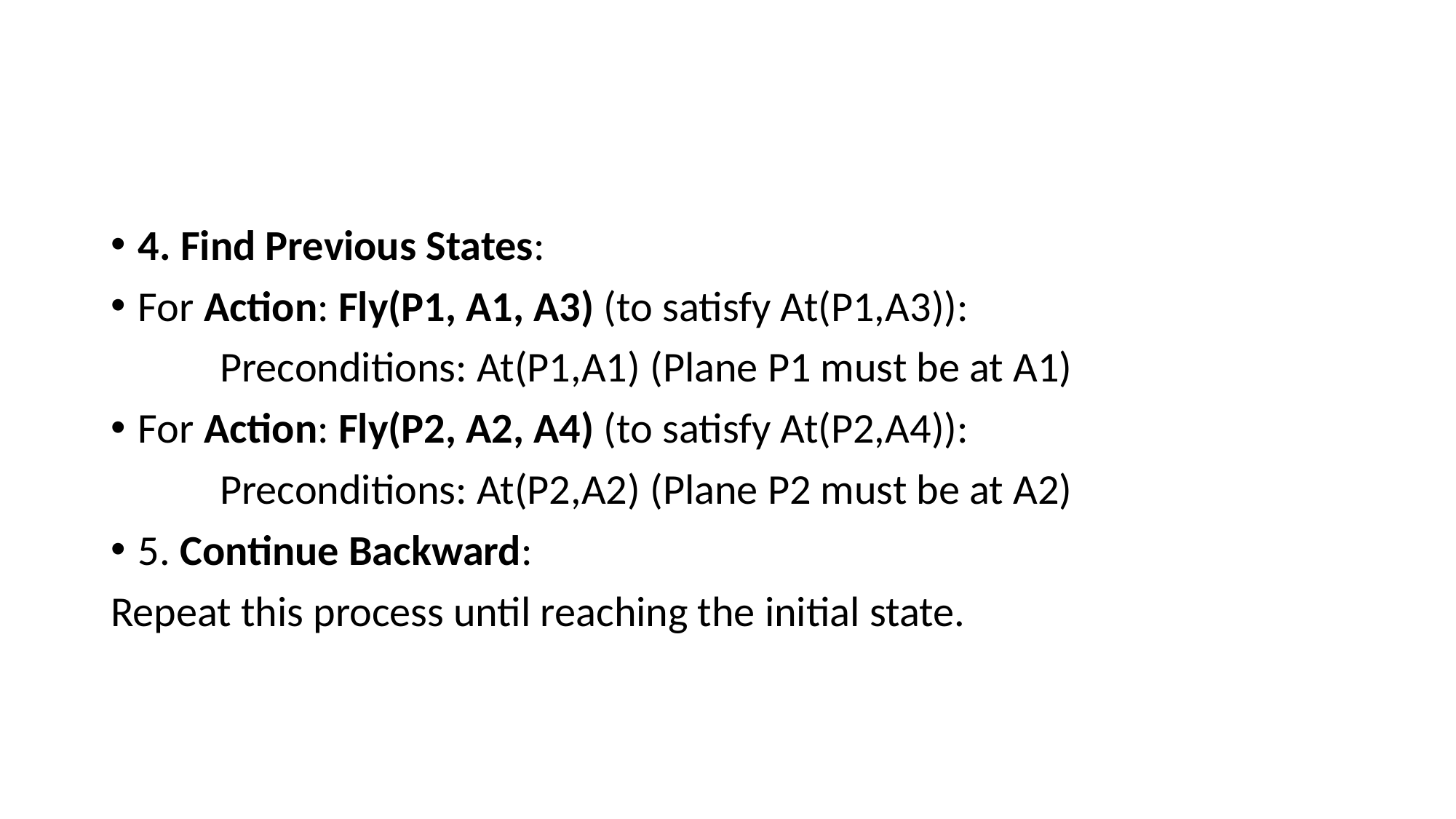

4. Find Previous States:
For Action: Fly(P1, A1, A3) (to satisfy At(P1,A3)):
	Preconditions: At(P1,A1) (Plane P1 must be at A1)
For Action: Fly(P2, A2, A4) (to satisfy At(P2,A4)):
	Preconditions: At(P2,A2) (Plane P2 must be at A2)
5. Continue Backward:
Repeat this process until reaching the initial state.